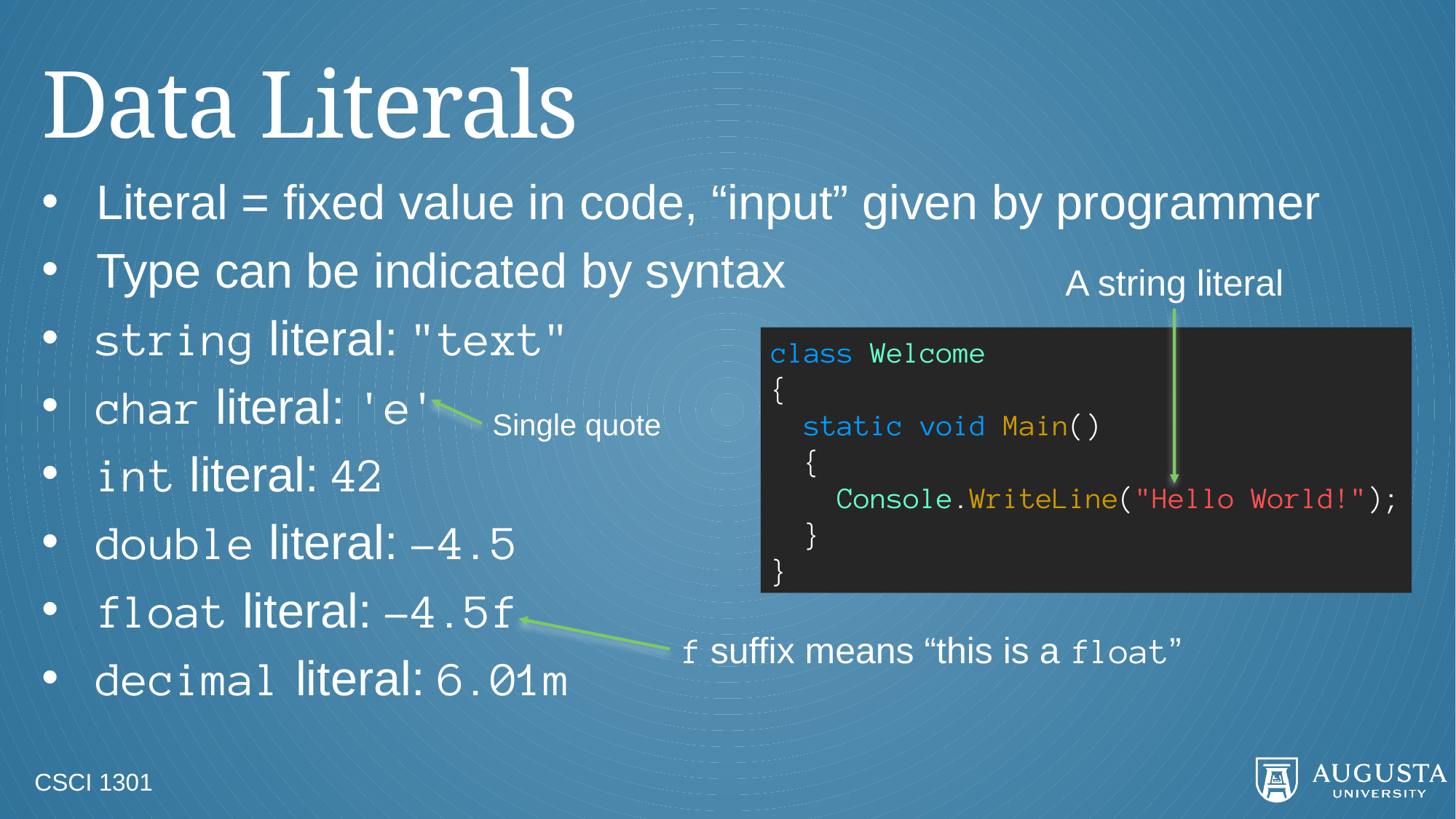

# Data Literals
Literal = fixed value in code, “input” given by programmer
Type can be indicated by syntax
string literal: "text"
char literal: 'e'
int literal: 42
double literal: -4.5
float literal: -4.5f
decimal literal: 6.01m

A string literal
class Welcome
{
  static void Main()
  {
    Console.WriteLine("Hello World!");
  }
}
Single quote
f suffix means “this is a float”
CSCI 1301